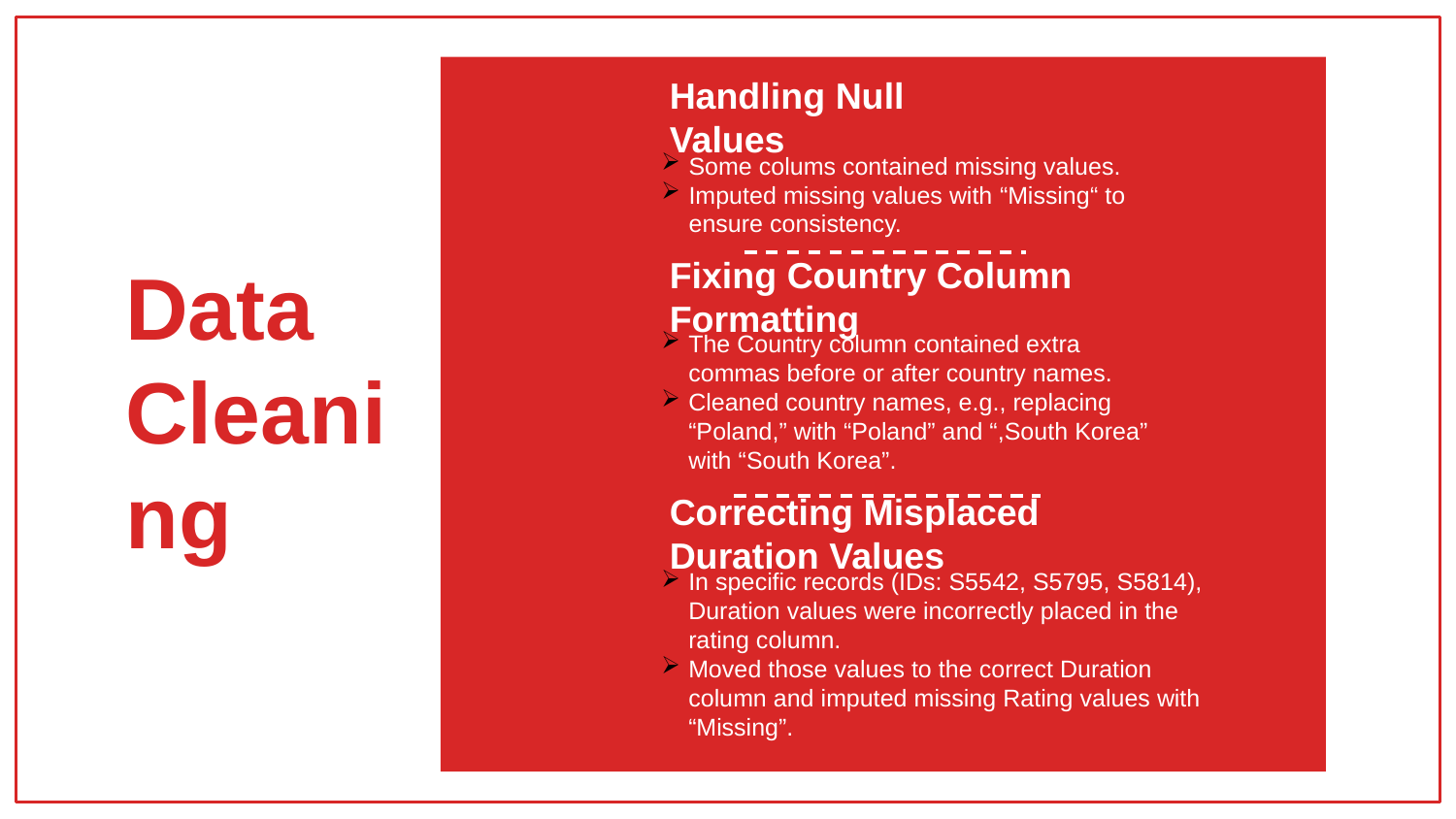

Handling Null Values
Some colums contained missing values.
Imputed missing values with “Missing“ to ensure consistency.
# Data Cleaning
Fixing Country Column Formatting
The Country column contained extra commas before or after country names.
Cleaned country names, e.g., replacing “Poland,” with “Poland” and “,South Korea” with “South Korea”.
Correcting Misplaced Duration Values

In specific records (IDs: S5542, S5795, S5814), Duration values were incorrectly placed in the rating column.
Moved those values to the correct Duration column and imputed missing Rating values with “Missing”.